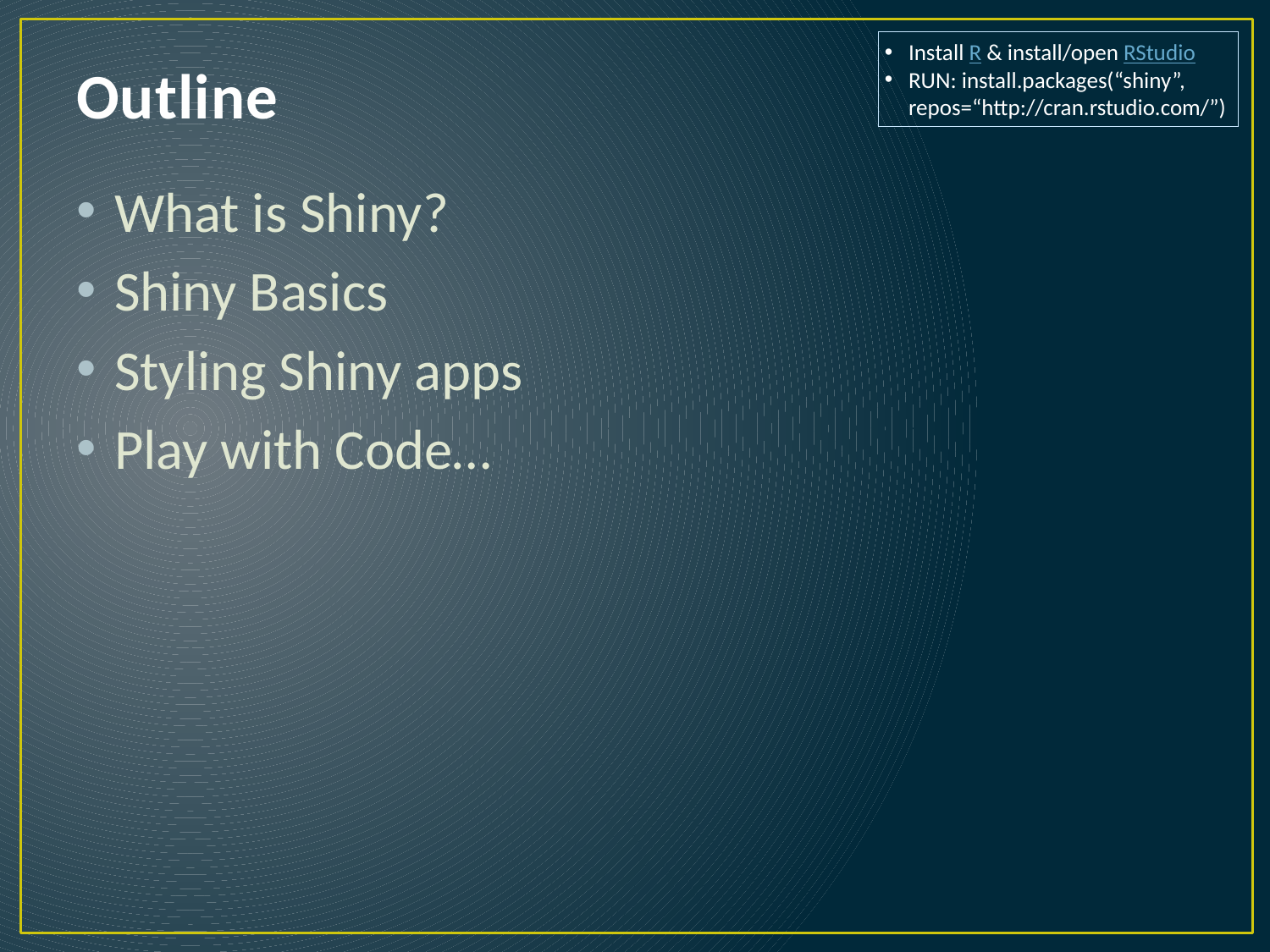

Install R & install/open RStudio
RUN: install.packages(“shiny”, repos=“http://cran.rstudio.com/”)
# Outline
What is Shiny?
Shiny Basics
Styling Shiny apps
Play with Code…